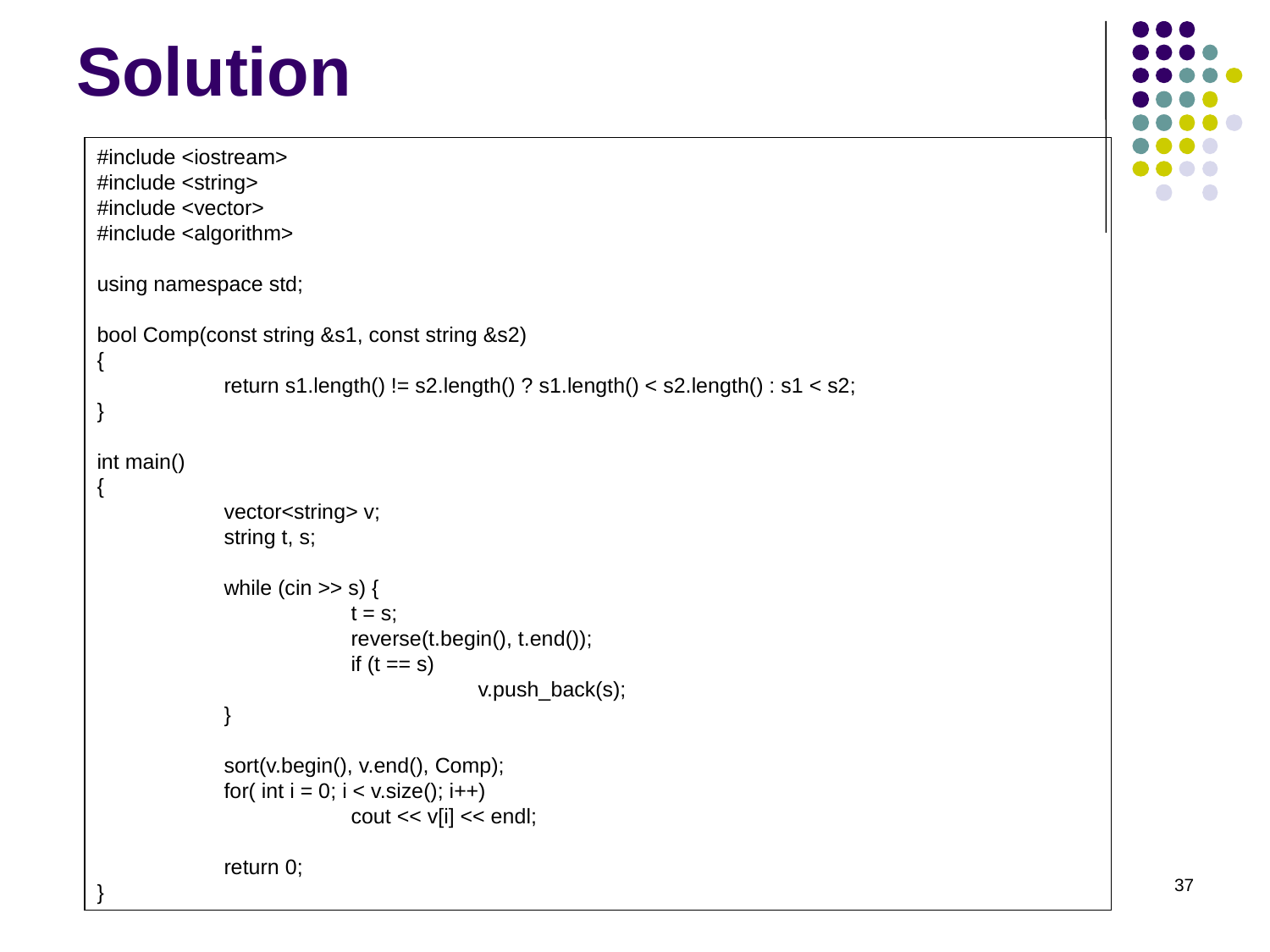

# Solution
#include <iostream>
#include <string>
#include <vector>
#include <algorithm>

using namespace std;

bool Comp(const string &s1, const string &s2)
{
	return s1.length() != s2.length() ? s1.length() < s2.length() : s1 < s2;
}

int main()
{
	vector<string> v;
	string t, s;

	while (cin >> s) {
		t = s;
		reverse(t.begin(), t.end());
		if (t == s)
			v.push_back(s);
	}

	sort(v.begin(), v.end(), Comp);
	for( int i = 0; i < v.size(); i++)
		cout << v[i] << endl;

	return 0;
}
37